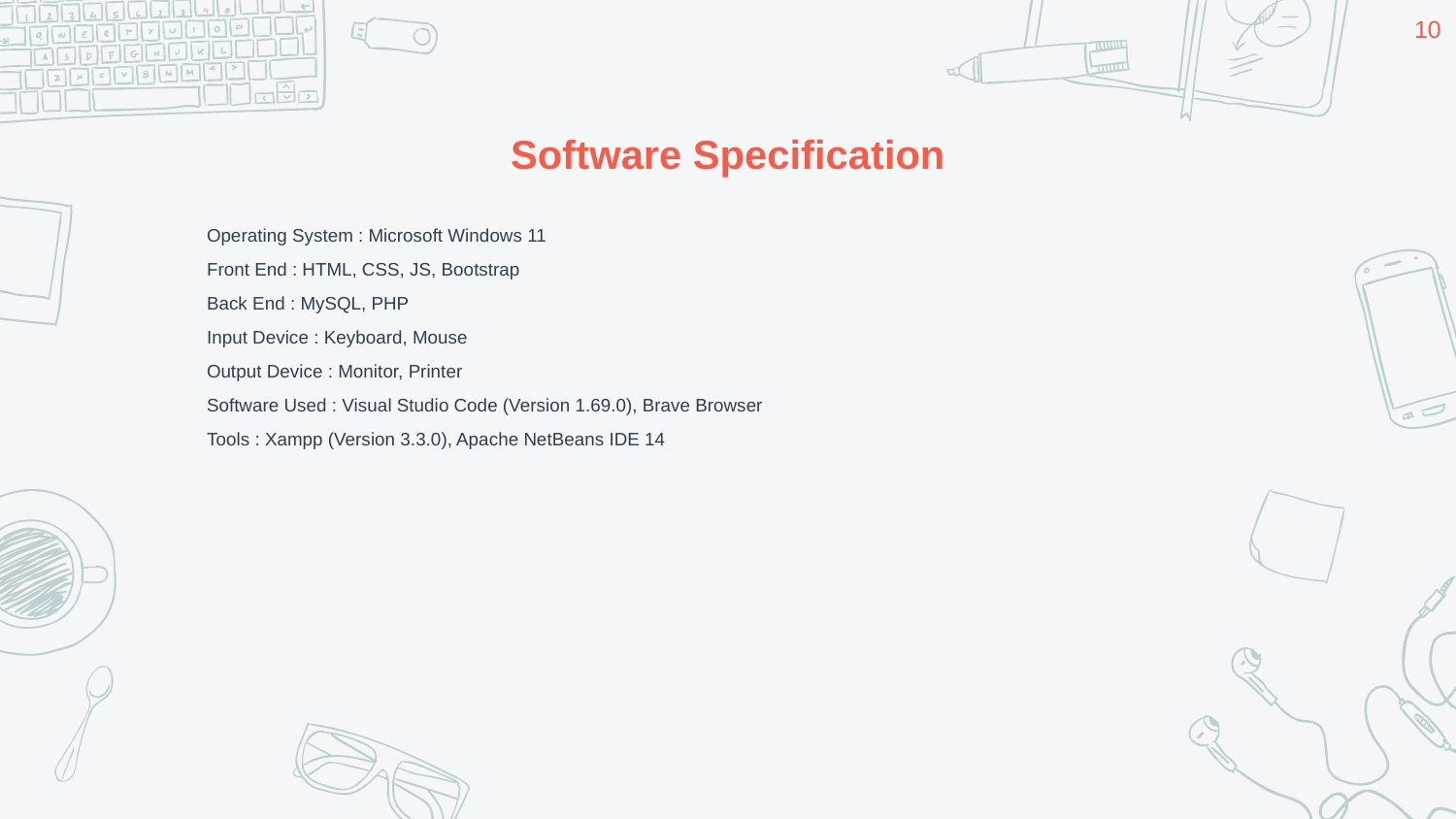

10
# Software Specification
Operating System : Microsoft Windows 11
Front End : HTML, CSS, JS, Bootstrap
Back End : MySQL, PHP
Input Device : Keyboard, Mouse
Output Device : Monitor, Printer
Software Used : Visual Studio Code (Version 1.69.0), Brave Browser
Tools : Xampp (Version 3.3.0), Apache NetBeans IDE 14